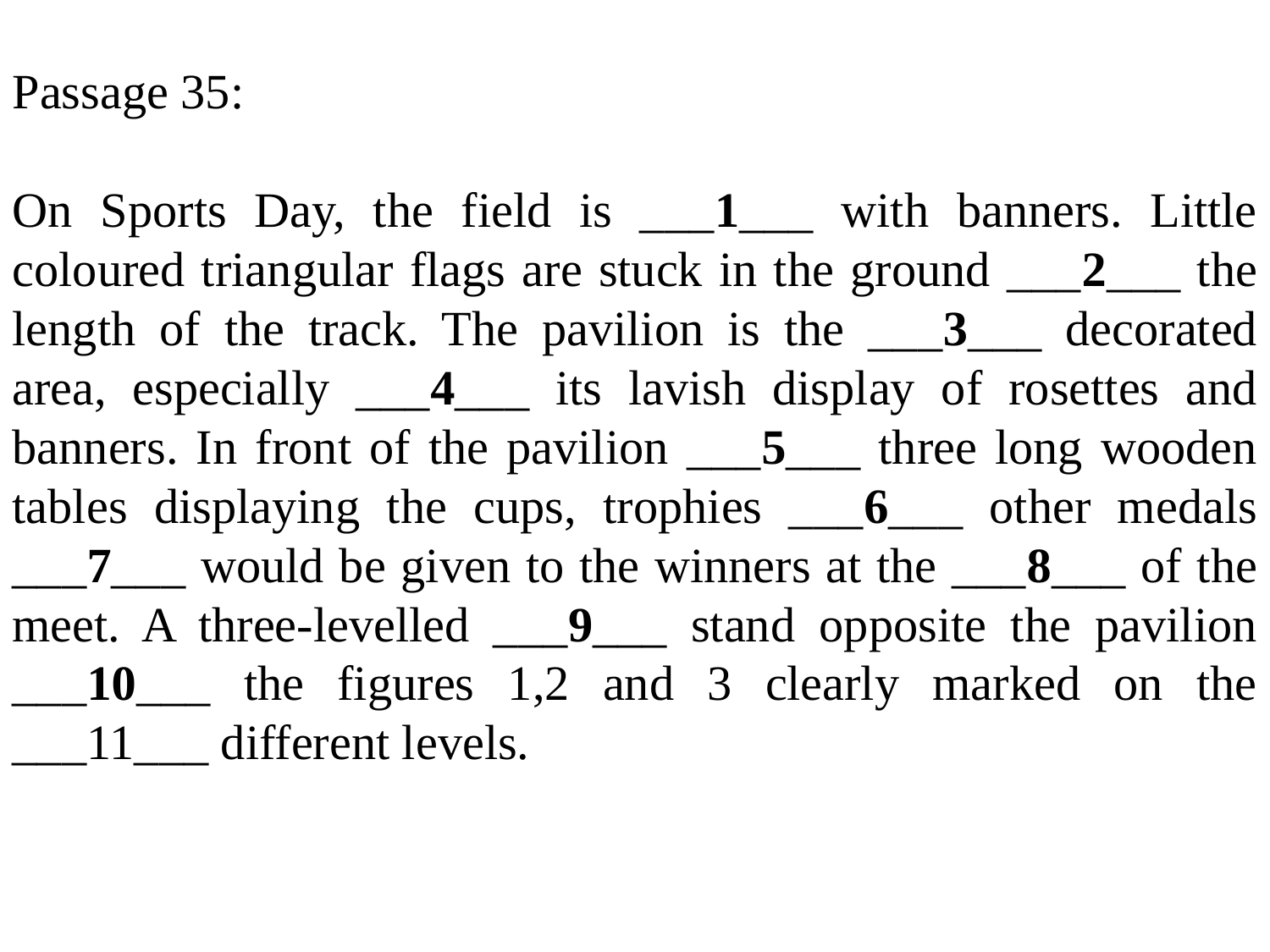

Passage 35:

On Sports Day, the field is ___1___ with banners. Little coloured triangular flags are stuck in the ground ___2___ the length of the track. The pavilion is the ___3___ decorated area, especially ___4___ its lavish display of rosettes and banners. In front of the pavilion ___5___ three long wooden tables displaying the cups, trophies ___6___ other medals ___7___ would be given to the winners at the ___8___ of the meet. A three-levelled ___9___ stand opposite the pavilion ___10___ the figures 1,2 and 3 clearly marked on the ___11___ different levels.